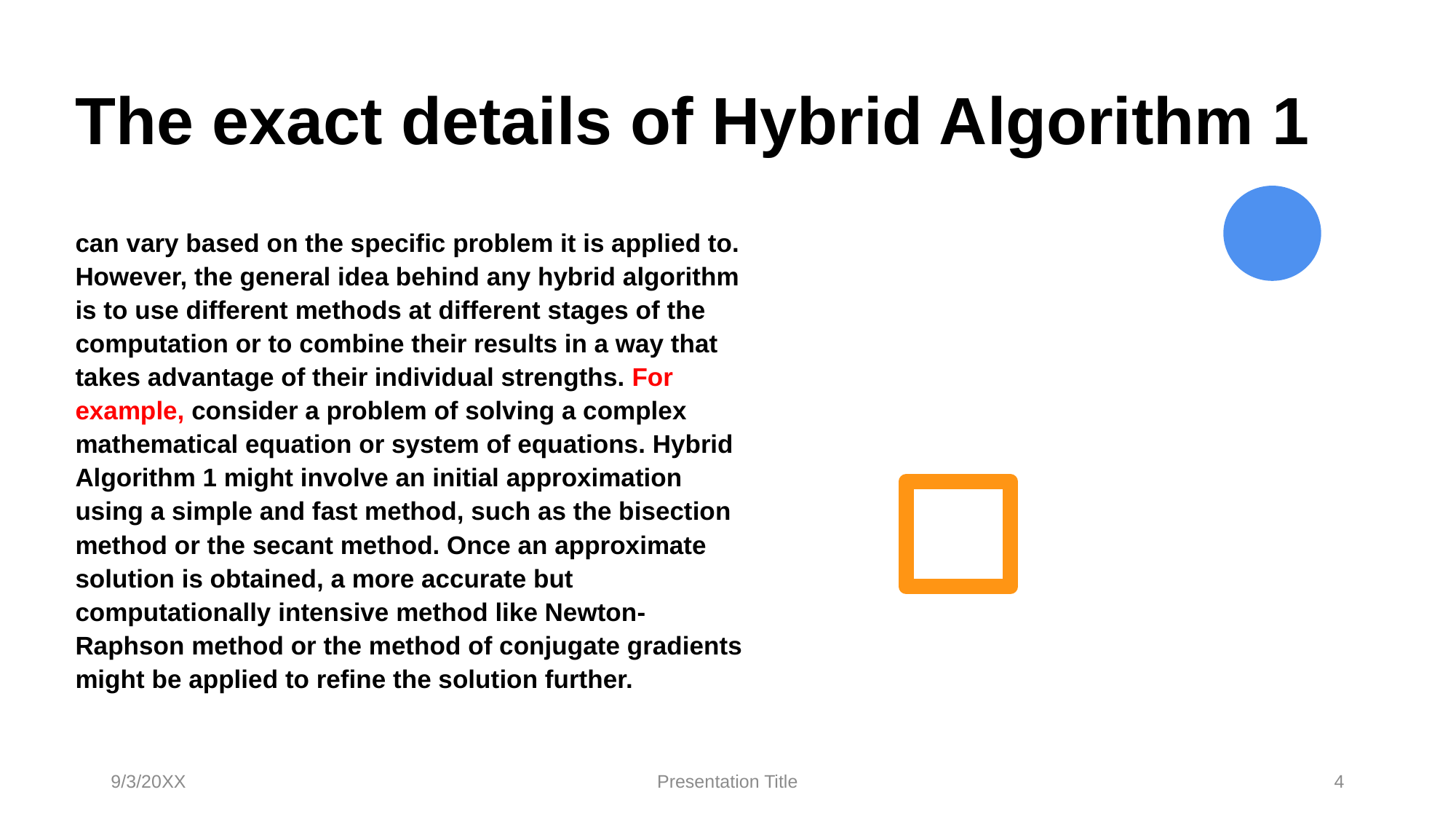

# The exact details of Hybrid Algorithm 1
can vary based on the specific problem it is applied to. However, the general idea behind any hybrid algorithm is to use different methods at different stages of the computation or to combine their results in a way that takes advantage of their individual strengths. For example, consider a problem of solving a complex mathematical equation or system of equations. Hybrid Algorithm 1 might involve an initial approximation using a simple and fast method, such as the bisection method or the secant method. Once an approximate solution is obtained, a more accurate but computationally intensive method like Newton-Raphson method or the method of conjugate gradients might be applied to refine the solution further.

9/3/20XX
Presentation Title
4